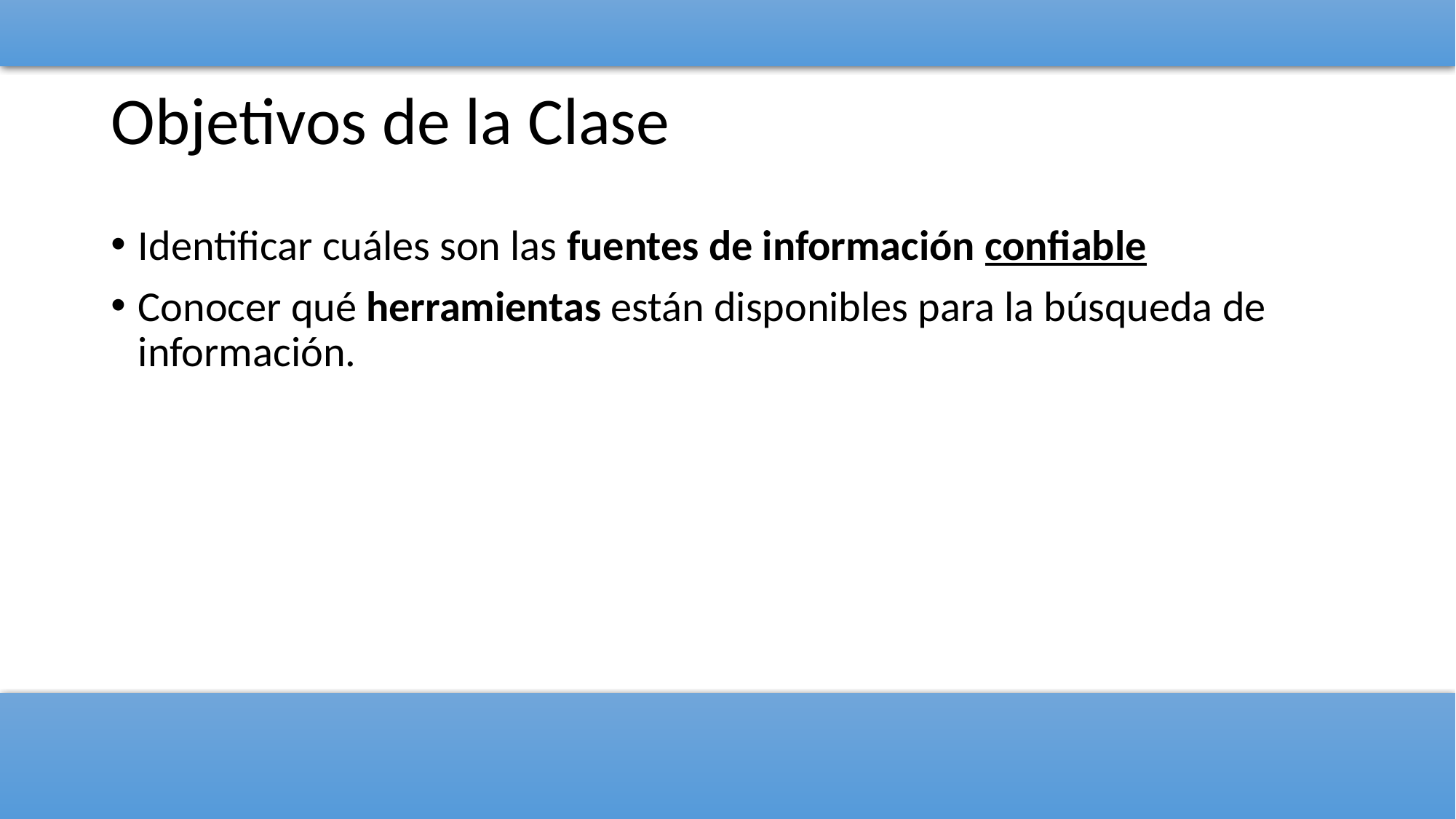

# Objetivos de la Clase
Identificar cuáles son las fuentes de información confiable
Conocer qué herramientas están disponibles para la búsqueda de información.